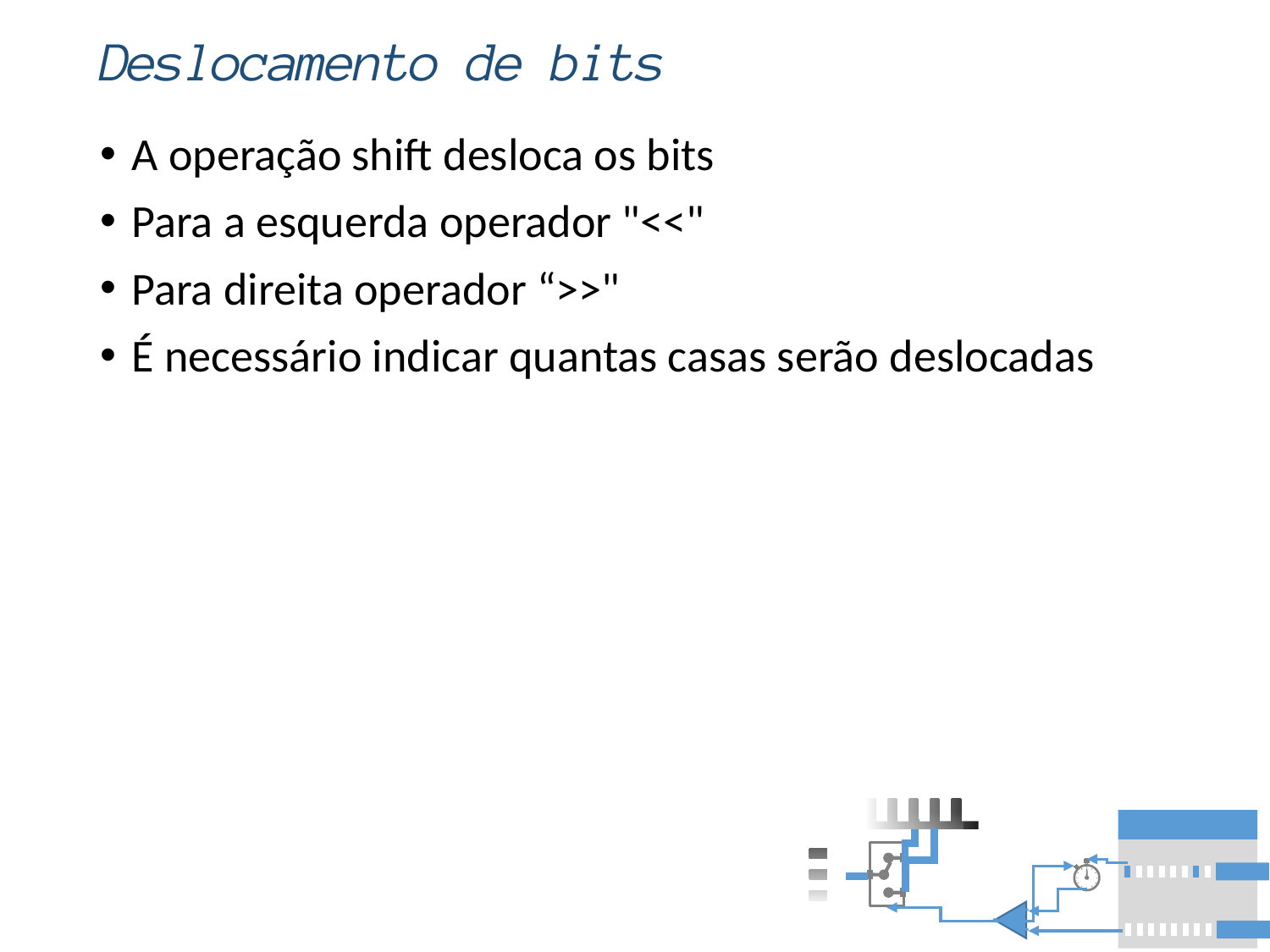

# Deslocamento de bits
A operação shift desloca os bits
Para a esquerda operador "<<"
Para direita operador “>>"
É necessário indicar quantas casas serão deslocadas